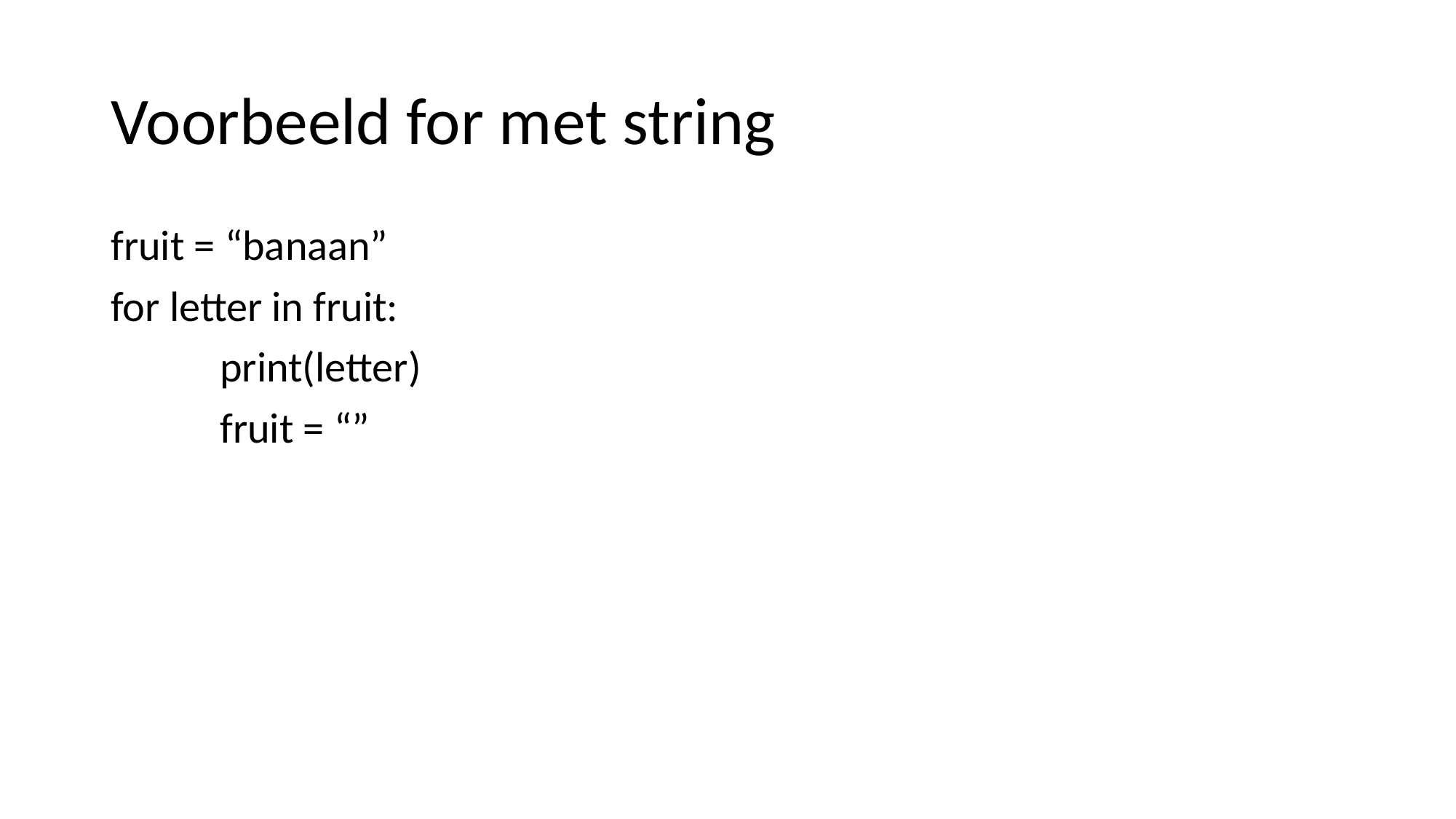

# Voorbeeld for met string
fruit = “banaan”
for letter in fruit:
	print(letter)
	fruit = “”